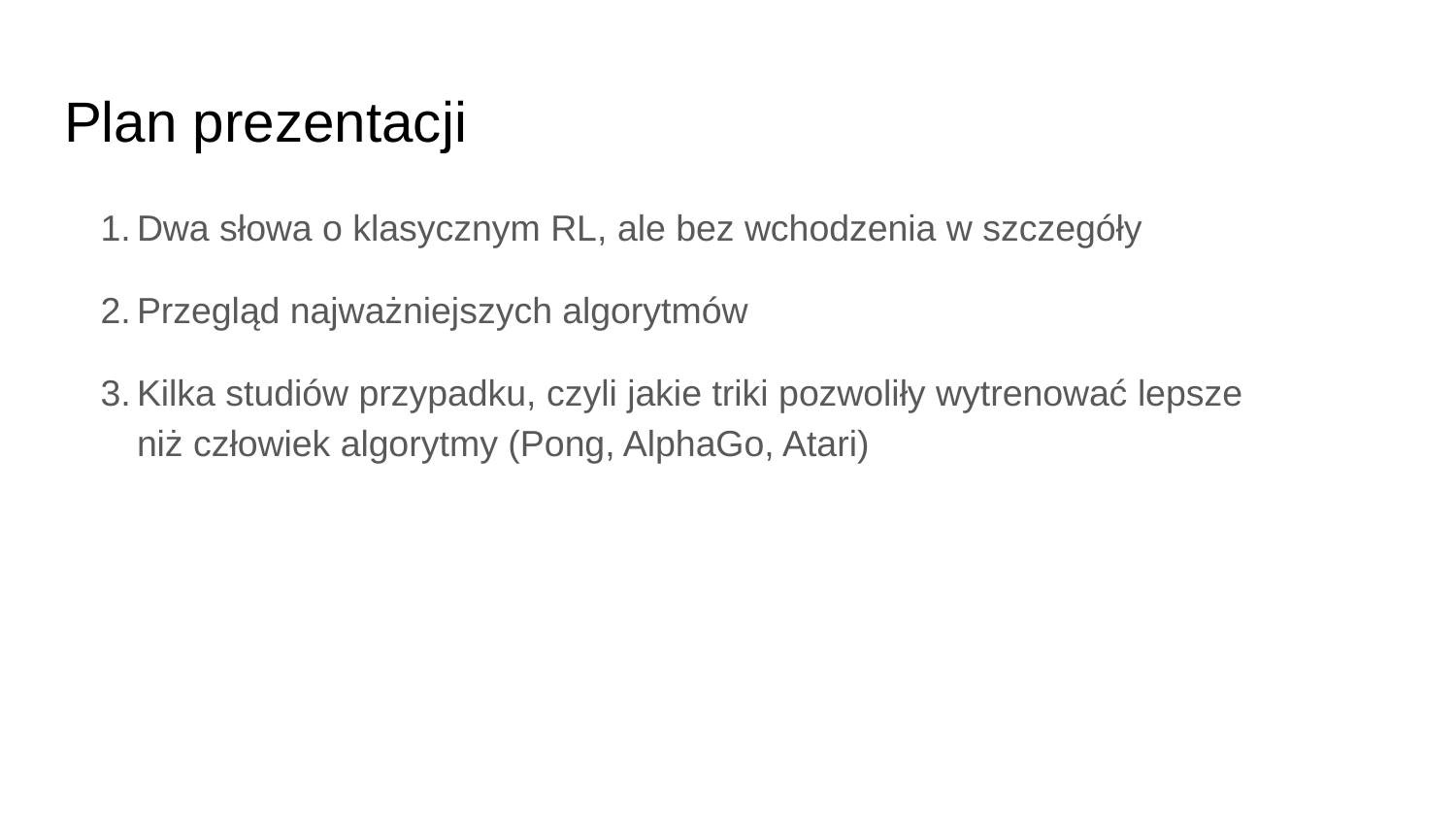

# Plan prezentacji
Dwa słowa o klasycznym RL, ale bez wchodzenia w szczegóły
Przegląd najważniejszych algorytmów
Kilka studiów przypadku, czyli jakie triki pozwoliły wytrenować lepsze niż człowiek algorytmy (Pong, AlphaGo, Atari)